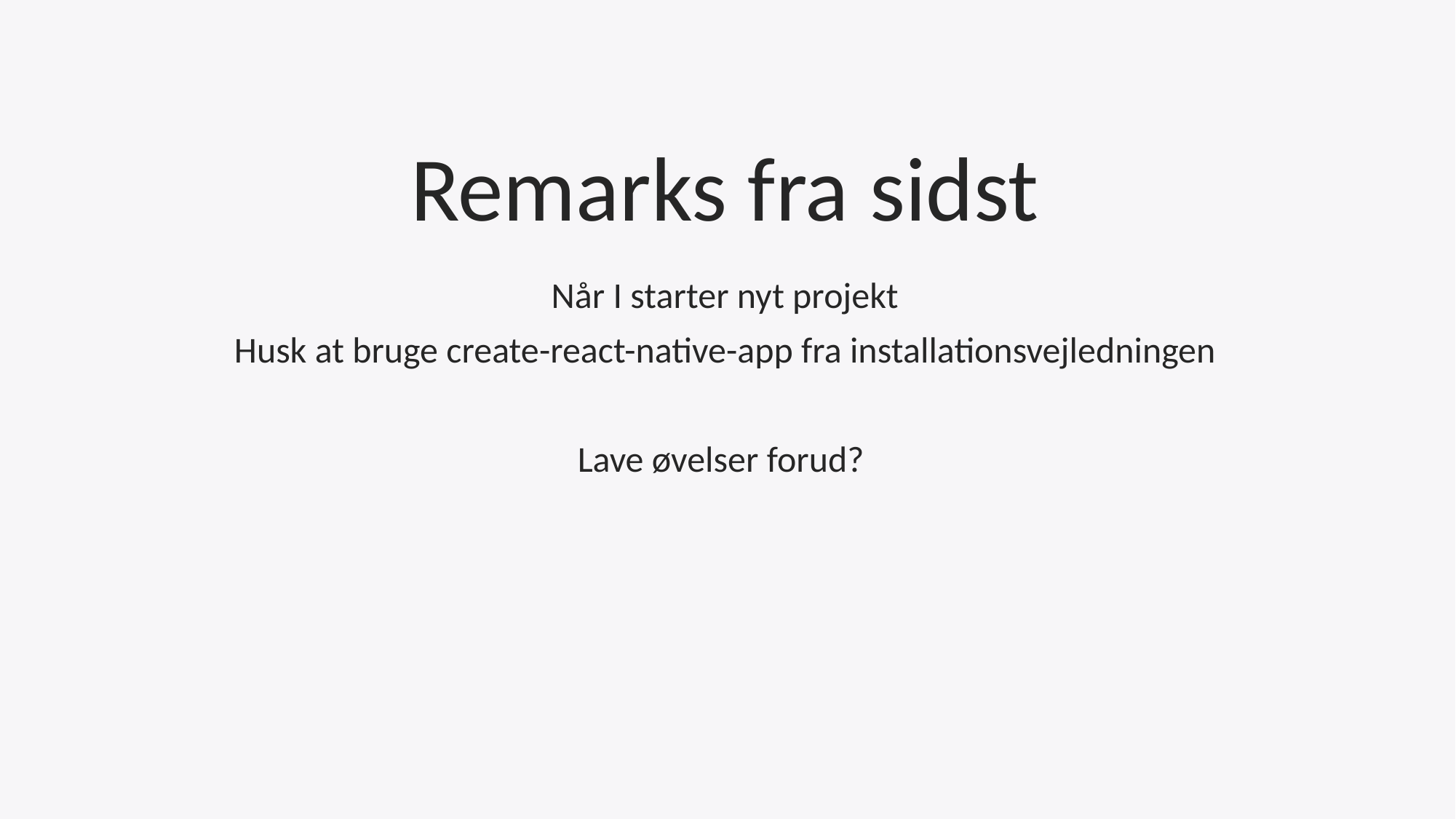

# Remarks fra sidst
Når I starter nyt projekt
Husk at bruge create-react-native-app fra installationsvejledningen

Lave øvelser forud?